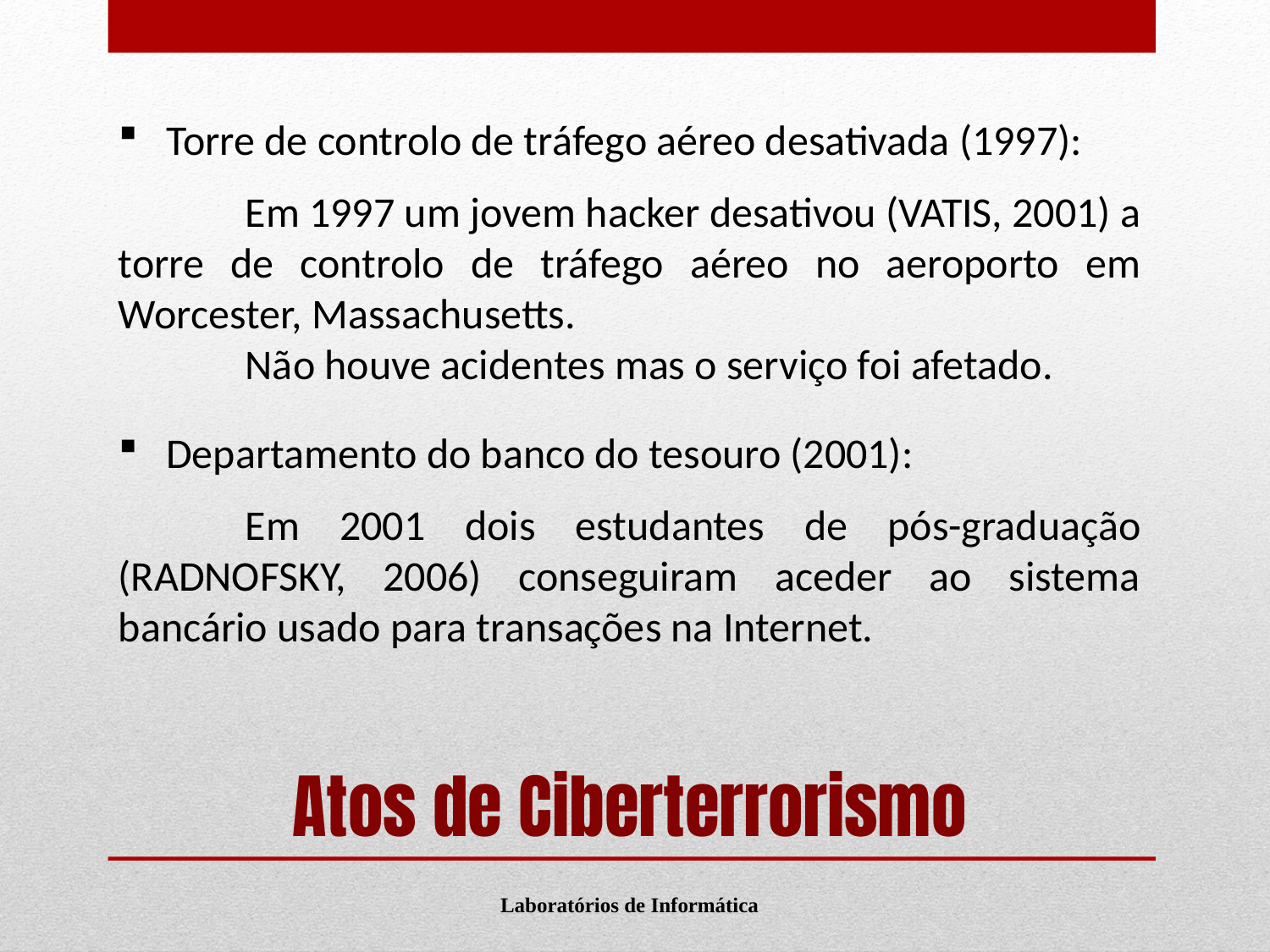

Torre de controlo de tráfego aéreo desativada (1997):

	Em 1997 um jovem hacker desativou (VATIS, 2001) a torre de controlo de tráfego aéreo no aeroporto em Worcester, Massachusetts.
	Não houve acidentes mas o serviço foi afetado.

Departamento do banco do tesouro (2001):

	Em 2001 dois estudantes de pós-graduação (RADNOFSKY, 2006) conseguiram aceder ao sistema bancário usado para transações na Internet.
# Atos de Ciberterrorismo
Laboratórios de Informática